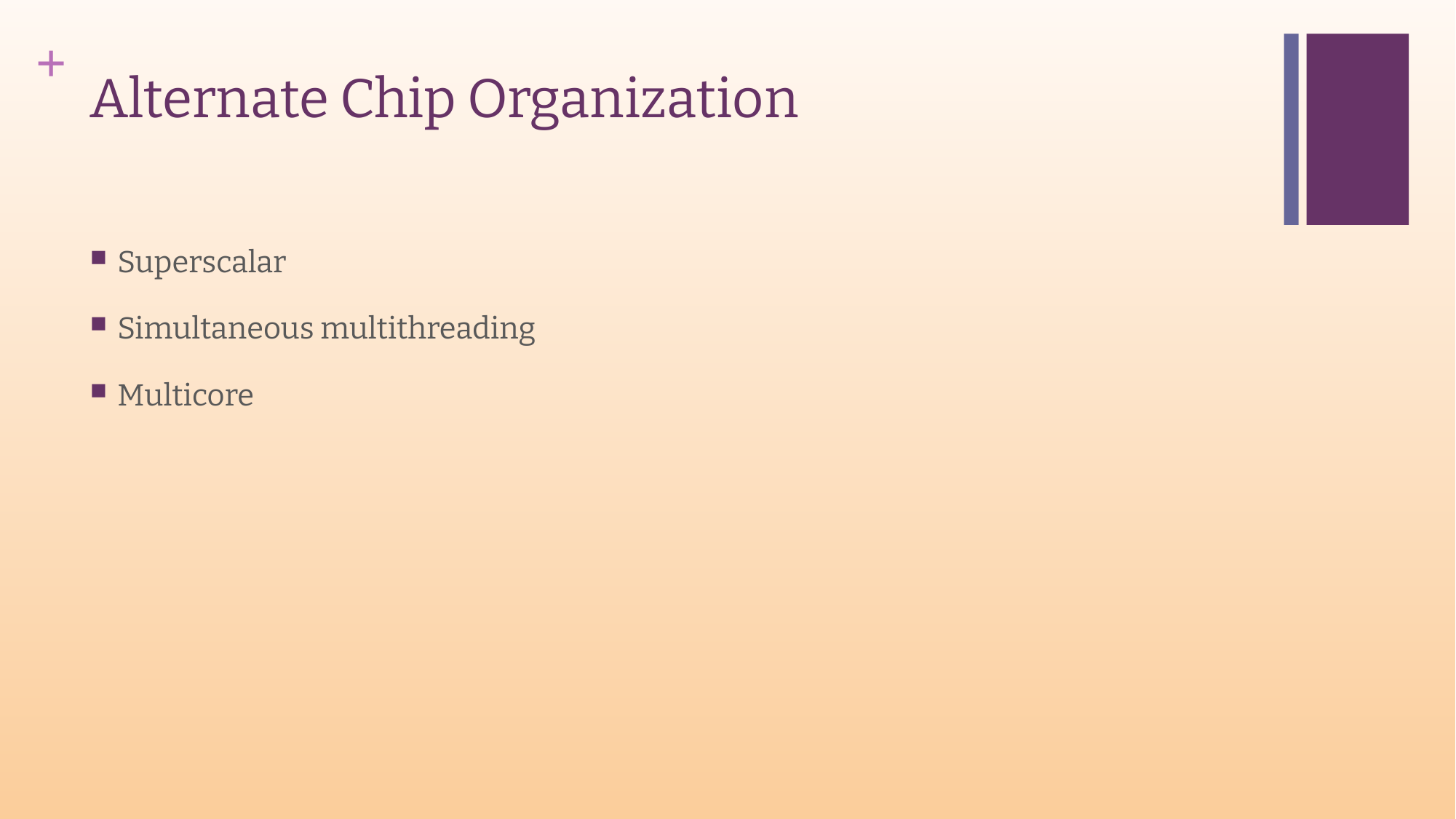

# Alternate Chip Organization
Superscalar
Simultaneous multithreading
Multicore